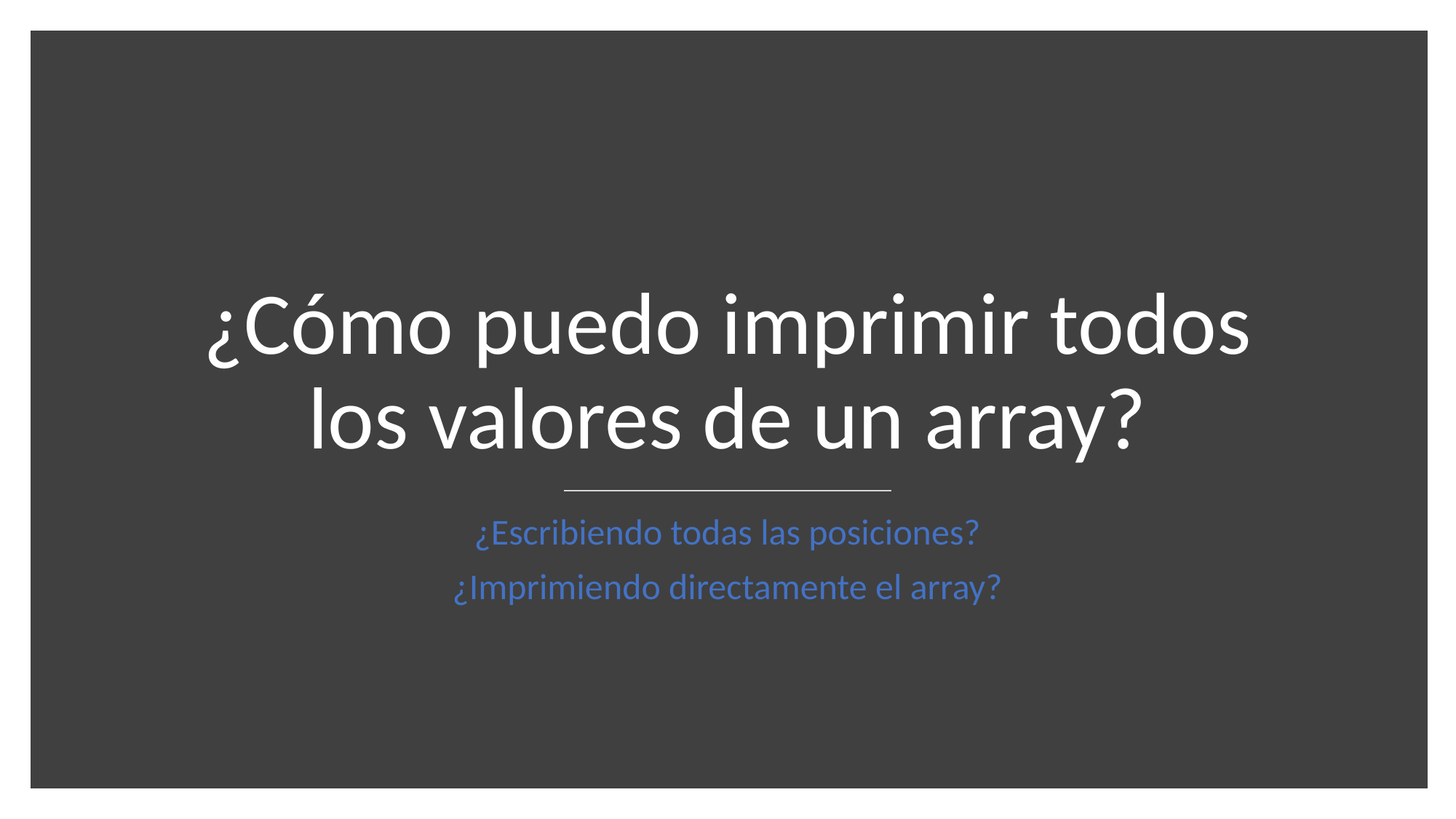

# ¿Cómo puedo imprimir todos los valores de un array?
¿Escribiendo todas las posiciones?
¿Imprimiendo directamente el array?